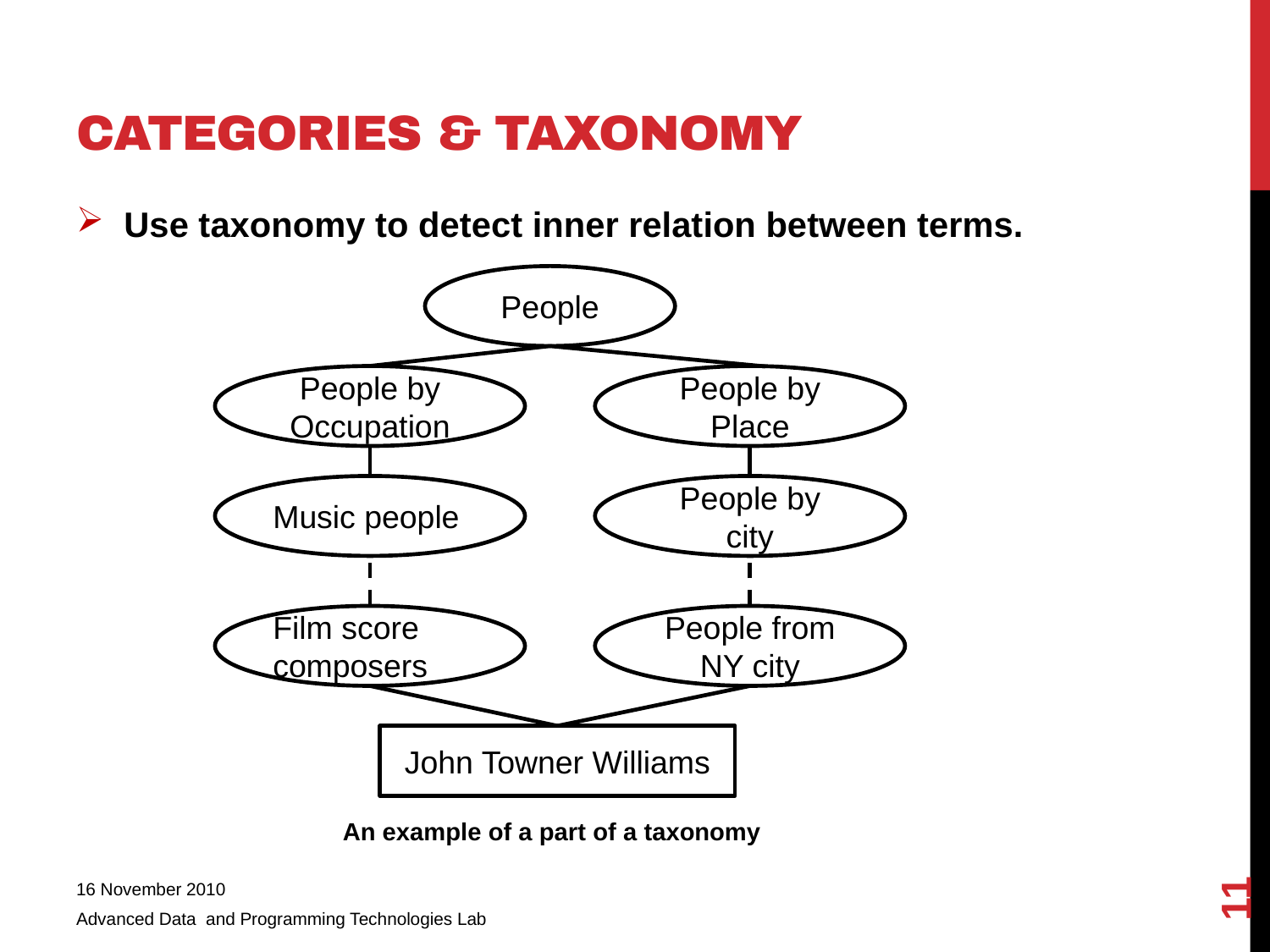

# Categories & taxonomy
Use taxonomy to detect inner relation between terms.

People
People by Occupation
People by Place
Music people
People by city
Film score composers
People from NY city
John Towner Williams
An example of a part of a taxonomy
11
16 November 2010
Advanced Data  and Programming Technologies Lab